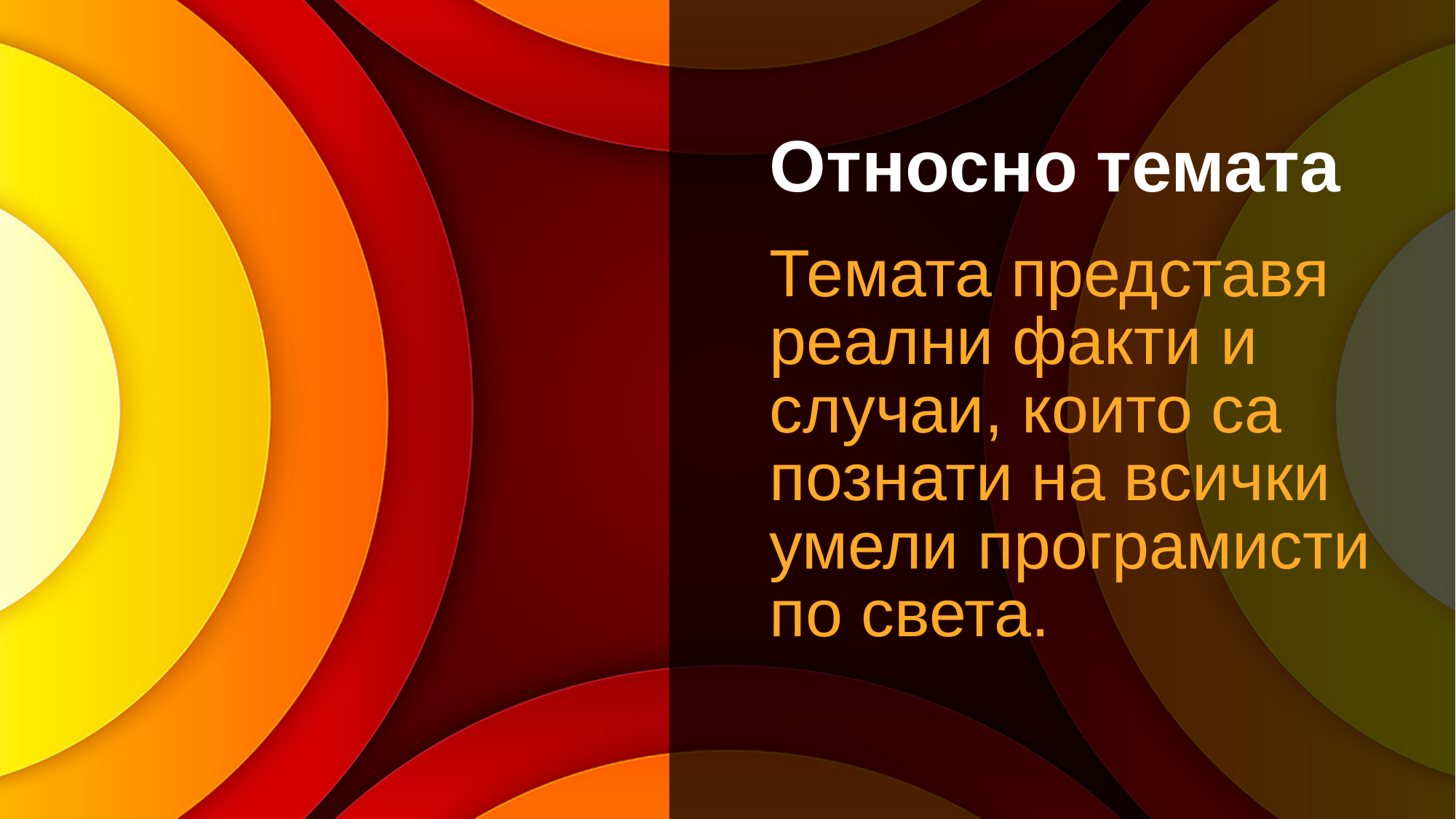

# Относно темата
Темата представя реални факти и случаи, които са познати на всички умели програмисти по света.